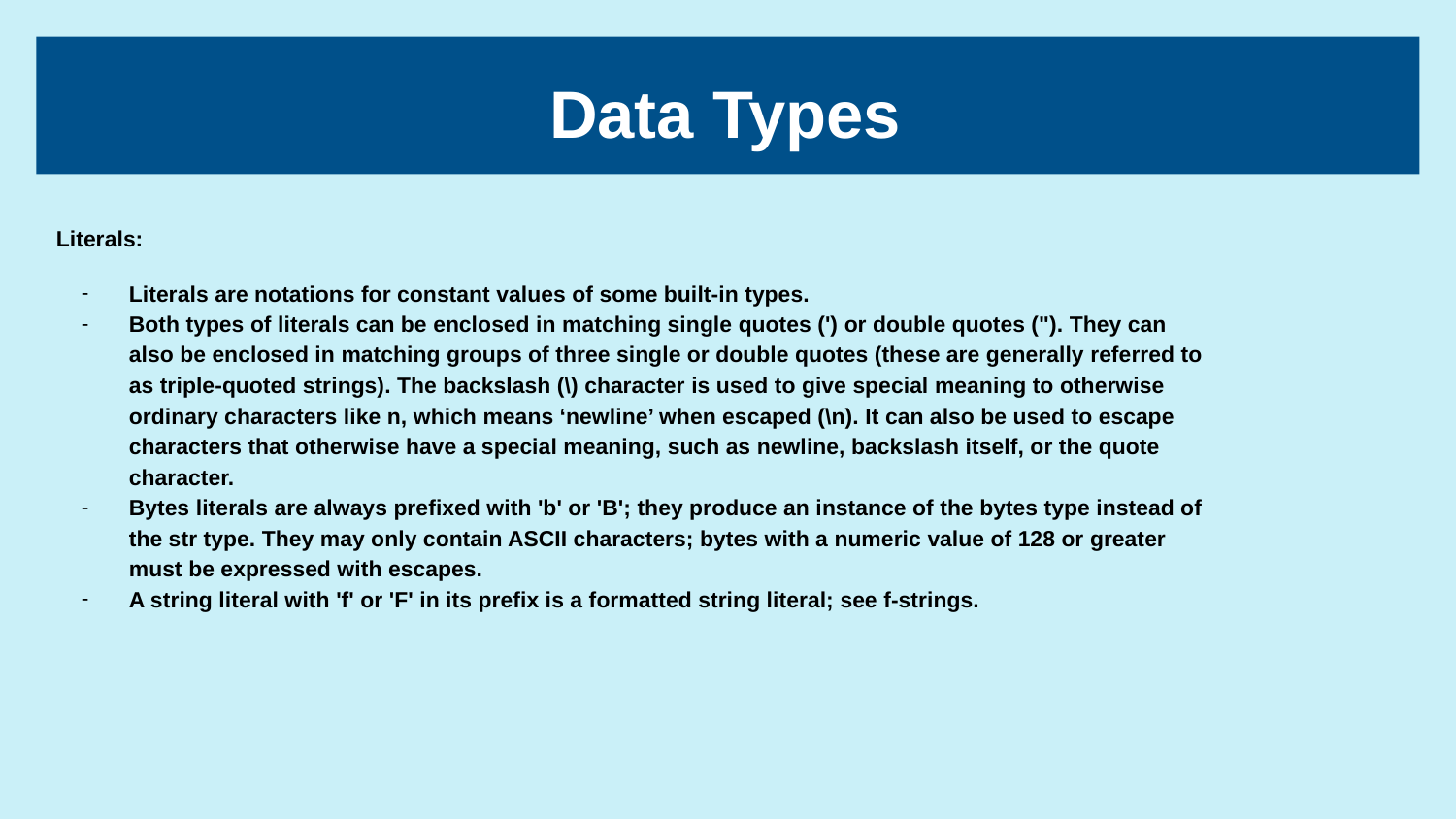

# Data Types
Literals:
Literals are notations for constant values of some built-in types.
Both types of literals can be enclosed in matching single quotes (') or double quotes ("). They can also be enclosed in matching groups of three single or double quotes (these are generally referred to as triple-quoted strings). The backslash (\) character is used to give special meaning to otherwise ordinary characters like n, which means ‘newline’ when escaped (\n). It can also be used to escape characters that otherwise have a special meaning, such as newline, backslash itself, or the quote character.
Bytes literals are always prefixed with 'b' or 'B'; they produce an instance of the bytes type instead of the str type. They may only contain ASCII characters; bytes with a numeric value of 128 or greater must be expressed with escapes.
A string literal with 'f' or 'F' in its prefix is a formatted string literal; see f-strings.